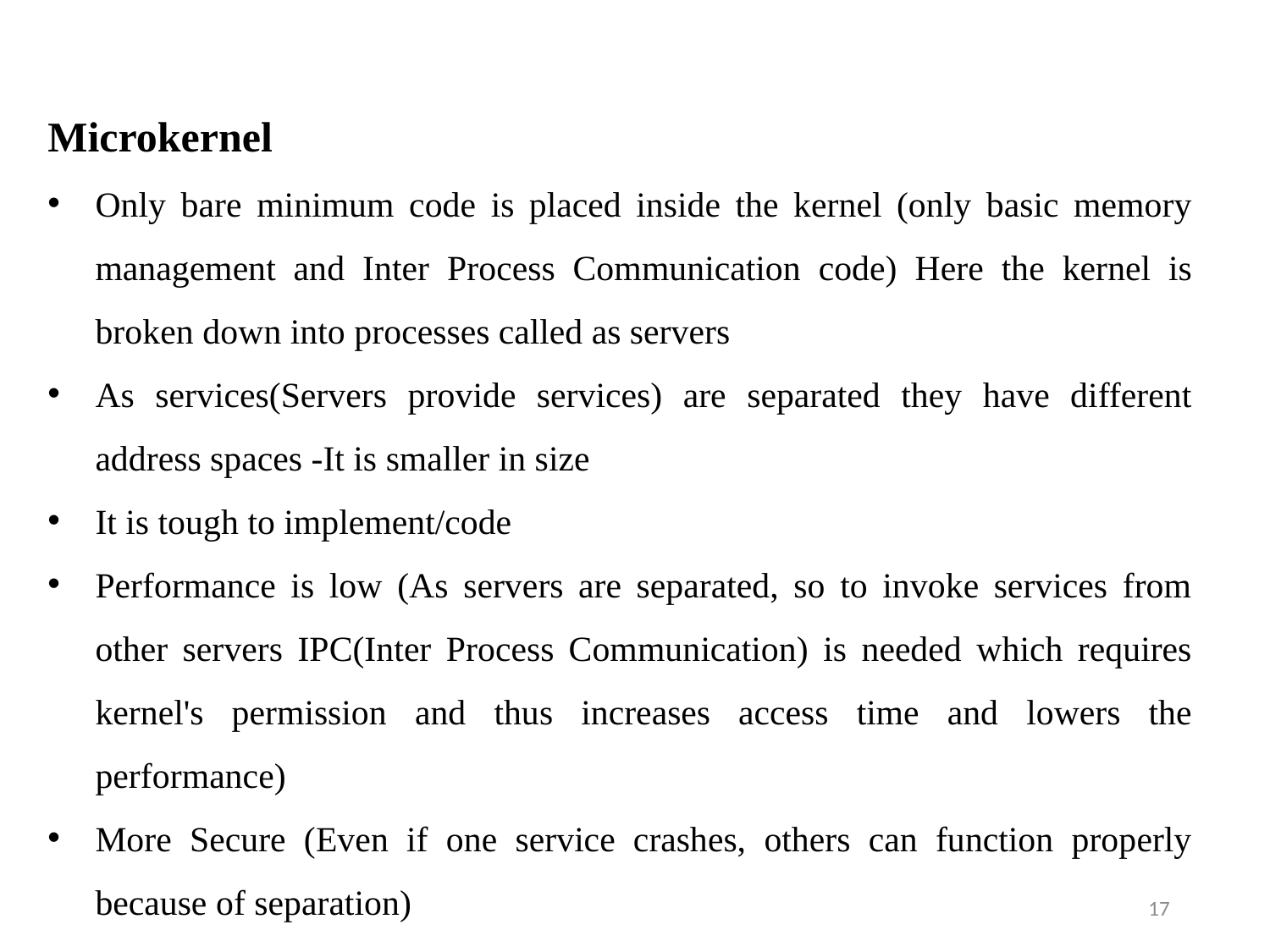

Microkernel
Only bare minimum code is placed inside the kernel (only basic memory management and Inter Process Communication code) Here the kernel is broken down into processes called as servers
As services(Servers provide services) are separated they have different address spaces -It is smaller in size
It is tough to implement/code
Performance is low (As servers are separated, so to invoke services from other servers IPC(Inter Process Communication) is needed which requires kernel's permission and thus increases access time and lowers the performance)
More Secure (Even if one service crashes, others can function properly because of separation)
17